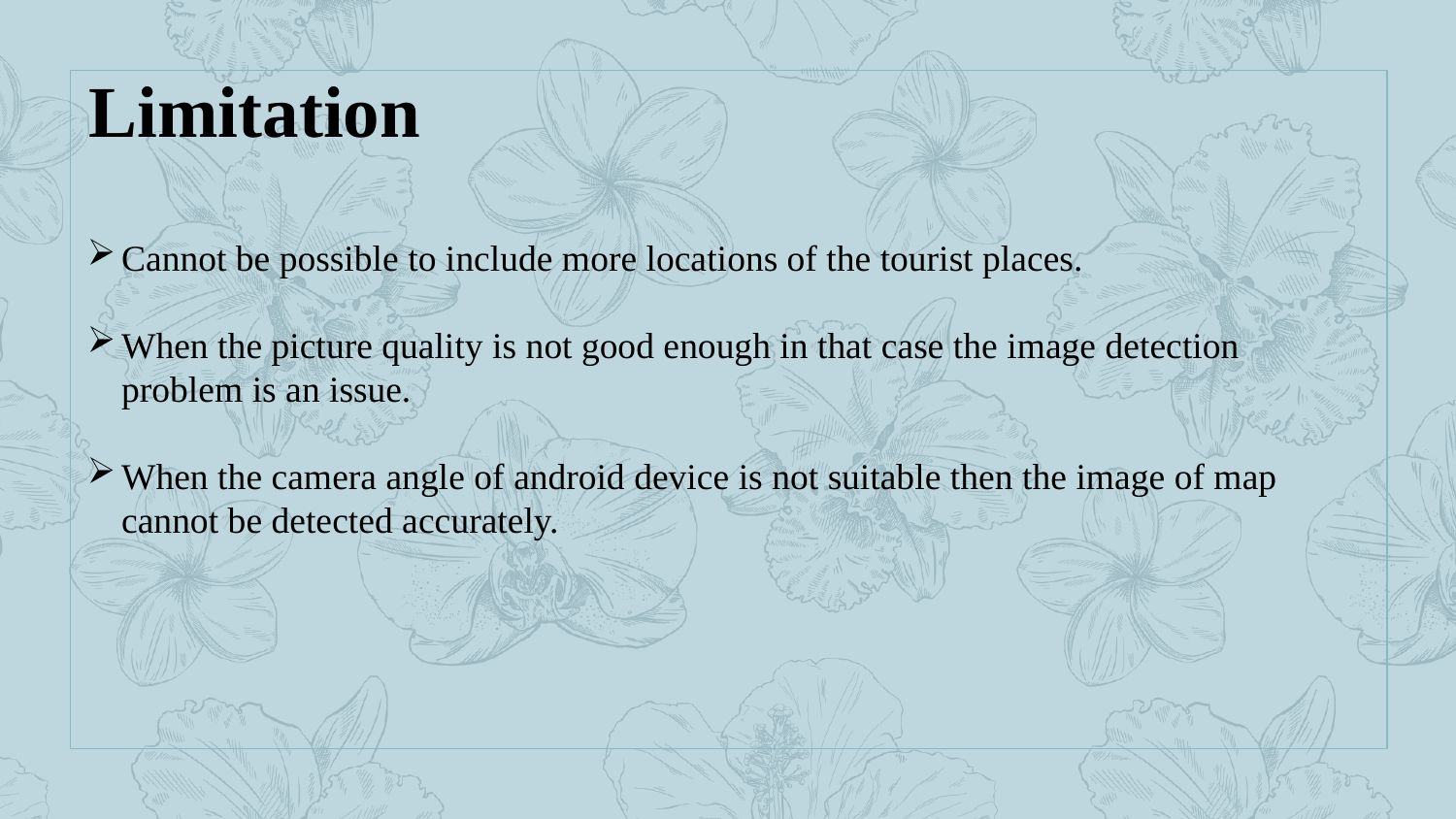

Limitation
Cannot be possible to include more locations of the tourist places.

When the picture quality is not good enough in that case the image detection problem is an issue.

When the camera angle of android device is not suitable then the image of map cannot be detected accurately.